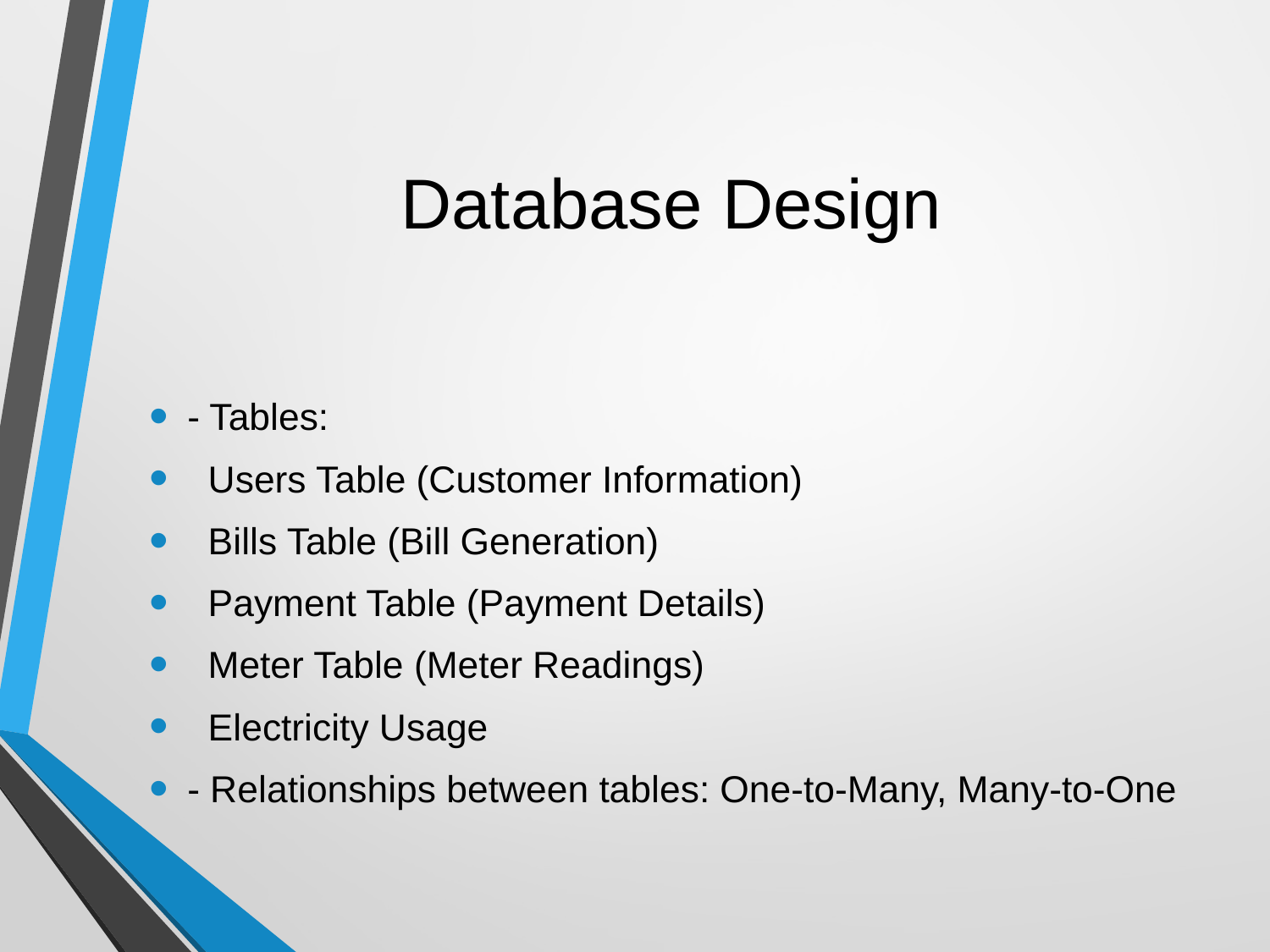

# Database Design
- Tables:
  Users Table (Customer Information)
  Bills Table (Bill Generation)
  Payment Table (Payment Details)
  Meter Table (Meter Readings)
  Electricity Usage
- Relationships between tables: One-to-Many, Many-to-One